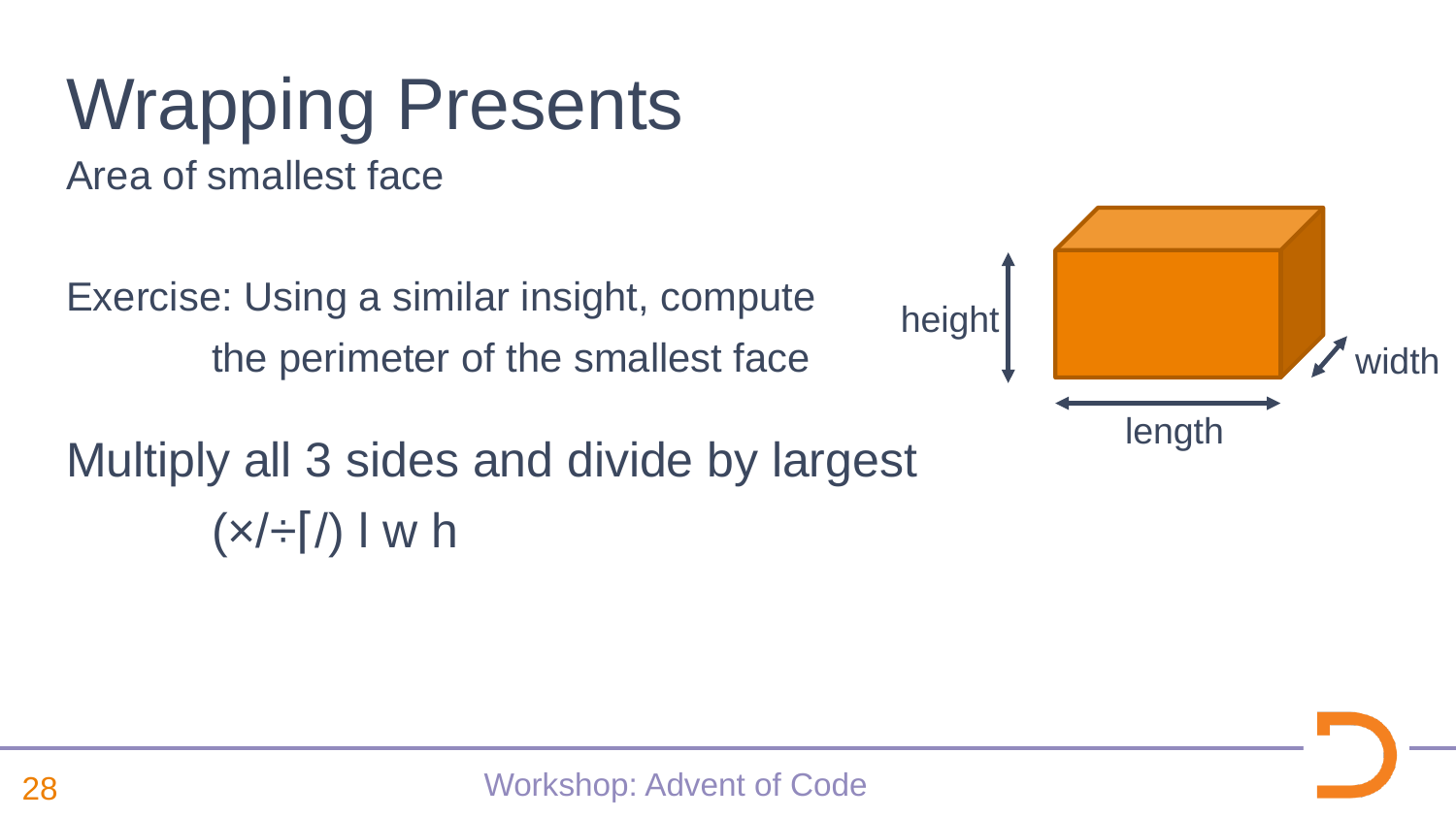

# Wrapping Presents
Area of smallest face

Exercise: Using a similar insight, compute
	the perimeter of the smallest face

Multiply all 3 sides and divide by largest
	(×/÷⌈/) l w h

height
width
length